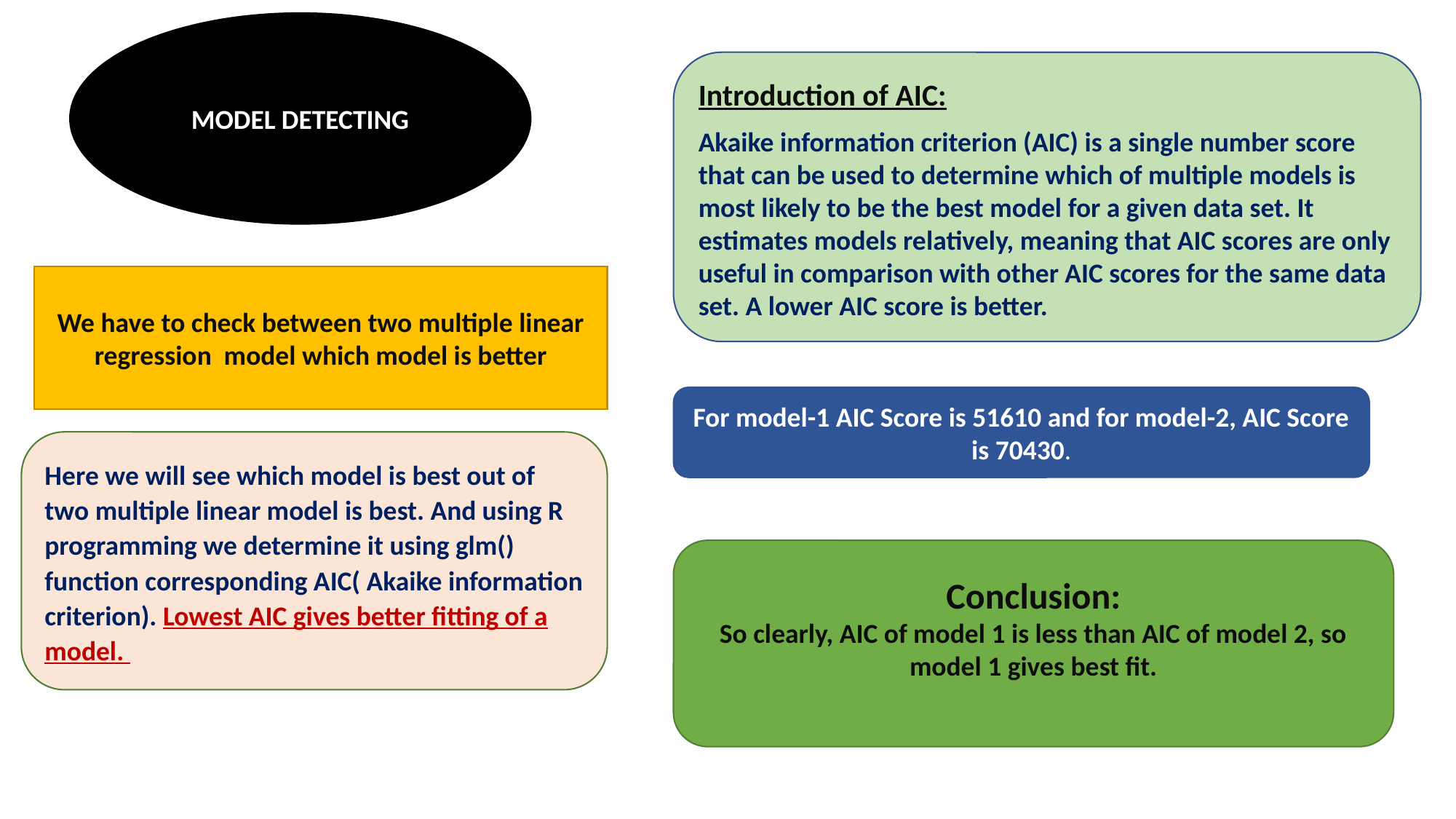

MODEL DETECTING
Introduction of AIC:
Akaike information criterion (AIC) is a single number score that can be used to determine which of multiple models is most likely to be the best model for a given data set. It estimates models relatively, meaning that AIC scores are only useful in comparison with other AIC scores for the same data set. A lower AIC score is better.
We have to check between two multiple linear regression  model which model is better
For model-1 AIC Score is 51610 and for model-2, AIC Score is 70430.
Here we will see which model is best out of two multiple linear model is best. And using R programming we determine it using glm() function corresponding AIC( Akaike information criterion). Lowest AIC gives better fitting of a model.
Conclusion:
So clearly, AIC of model 1 is less than AIC of model 2, so model 1 gives best fit.